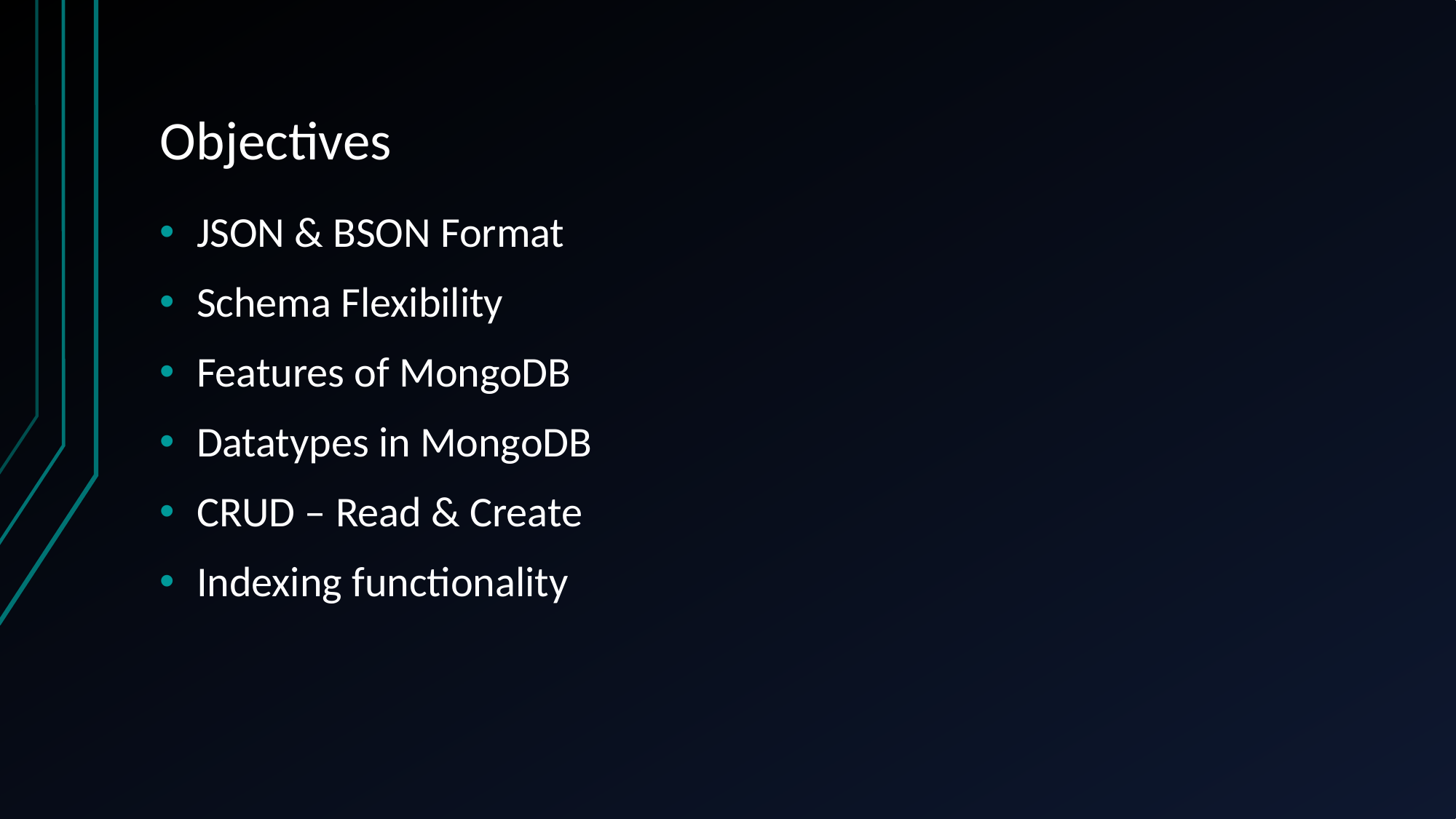

# Objectives
JSON & BSON Format
Schema Flexibility
Features of MongoDB
Datatypes in MongoDB
CRUD – Read & Create
Indexing functionality